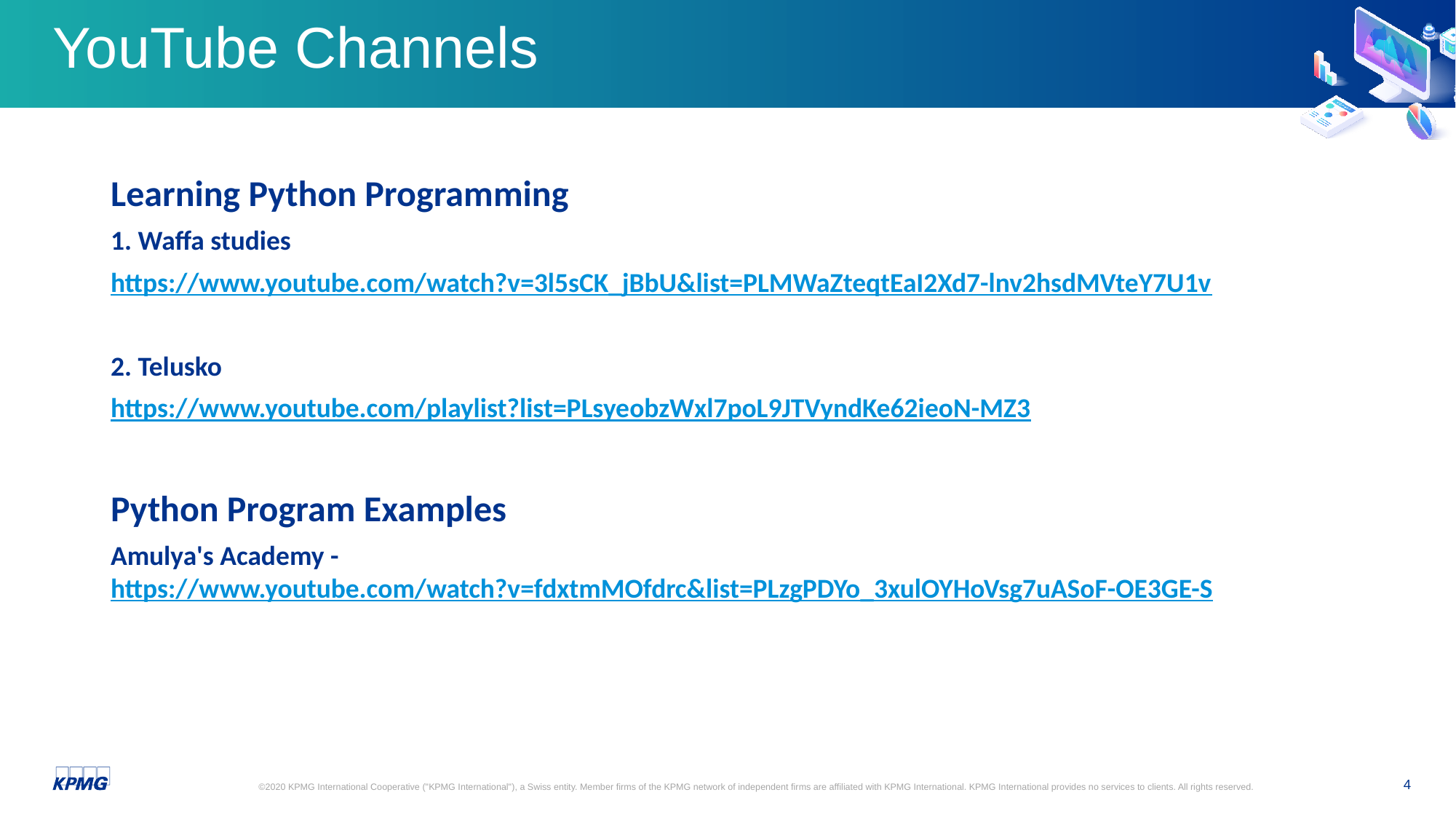

# YouTube Channels
Learning Python Programming
1. Waffa studies
https://www.youtube.com/watch?v=3l5sCK_jBbU&list=PLMWaZteqtEaI2Xd7-lnv2hsdMVteY7U1v

2. Telusko
https://www.youtube.com/playlist?list=PLsyeobzWxl7poL9JTVyndKe62ieoN-MZ3

Python Program Examples
Amulya's Academy - https://www.youtube.com/watch?v=fdxtmMOfdrc&list=PLzgPDYo_3xulOYHoVsg7uASoF-OE3GE-S